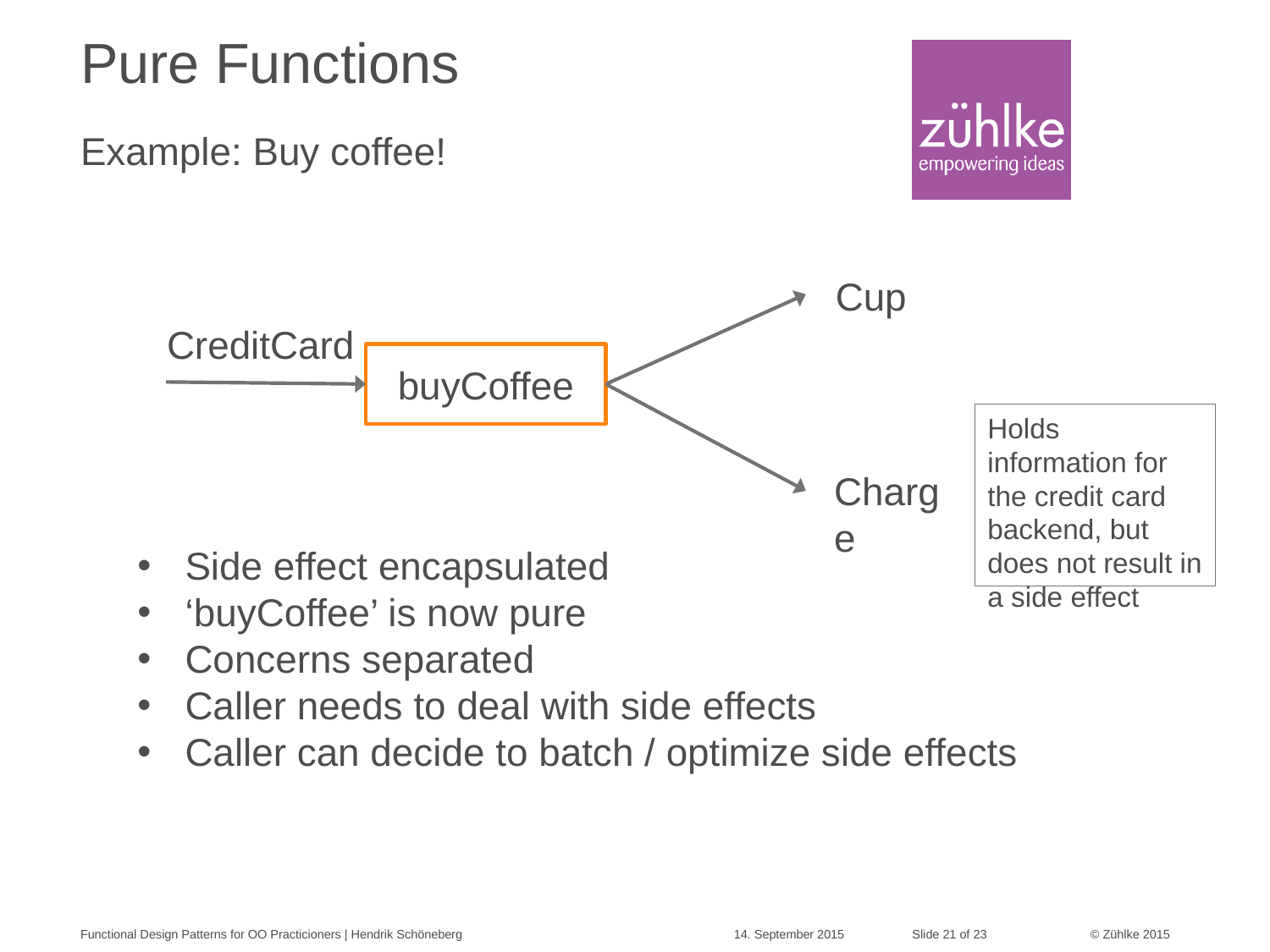

# Pure Functions
Example: Buy coffee!
Cup
CreditCard
buyCoffee
Holds information for the credit card backend, but does not result in a side effect
Charge
Side effect encapsulated
‘buyCoffee’ is now pure
Concerns separated
Caller needs to deal with side effects
Caller can decide to batch / optimize side effects
Functional Design Patterns for OO Practicioners | Hendrik Schöneberg
14. September 2015
Slide 21 of 23